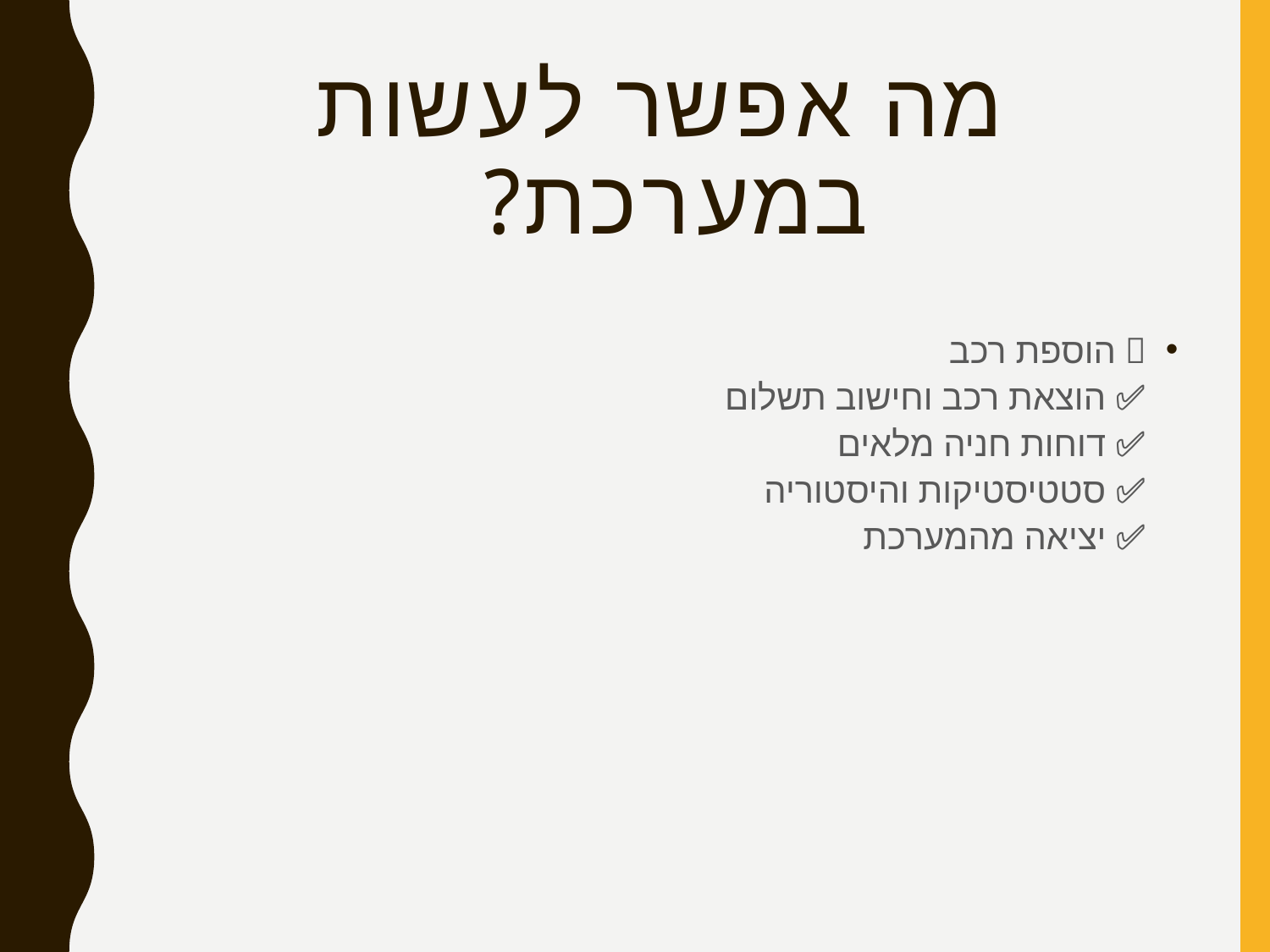

# מה אפשר לעשות במערכת? 🛠️
✅ הוספת רכב
✅ הוצאת רכב וחישוב תשלום
✅ דוחות חניה מלאים
✅ סטטיסטיקות והיסטוריה
✅ יציאה מהמערכת